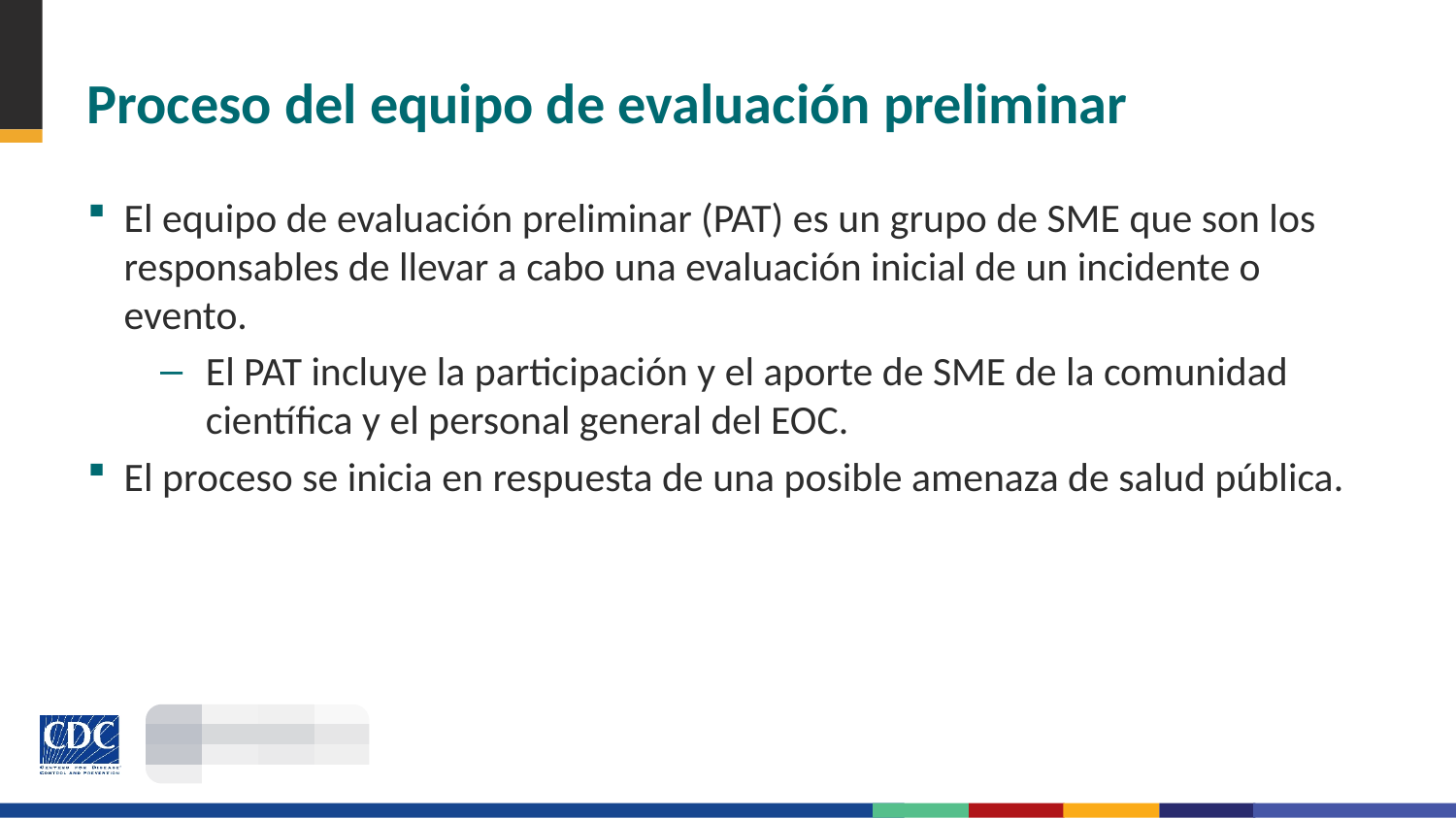

# Proceso del equipo de evaluación preliminar
El equipo de evaluación preliminar (PAT) es un grupo de SME que son los responsables de llevar a cabo una evaluación inicial de un incidente o evento.
El PAT incluye la participación y el aporte de SME de la comunidad científica y el personal general del EOC.
El proceso se inicia en respuesta de una posible amenaza de salud pública.